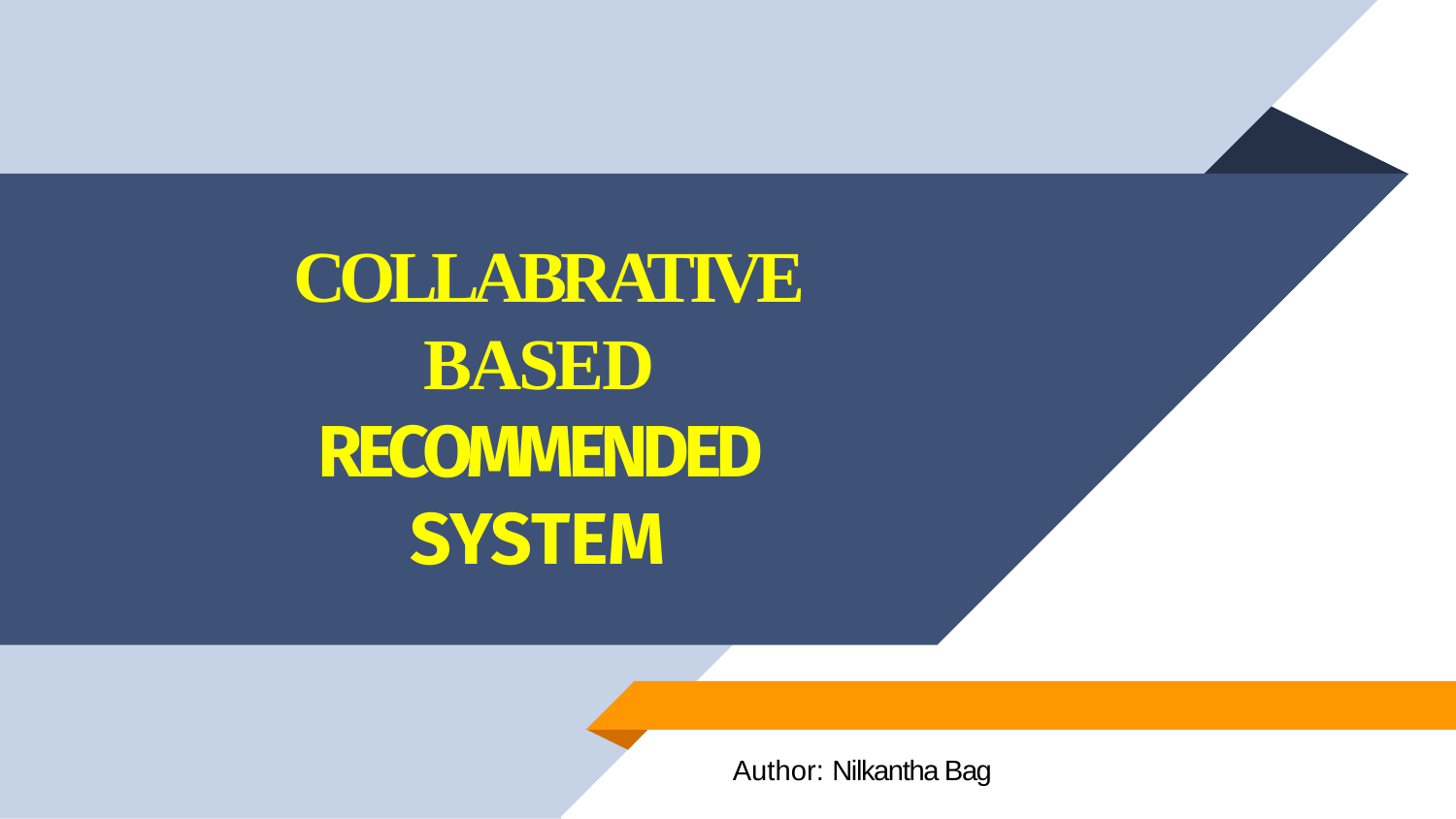

COLLABRATIVE BASED RECOMMENDED SYSTEM

Author: Nilkantha Bag